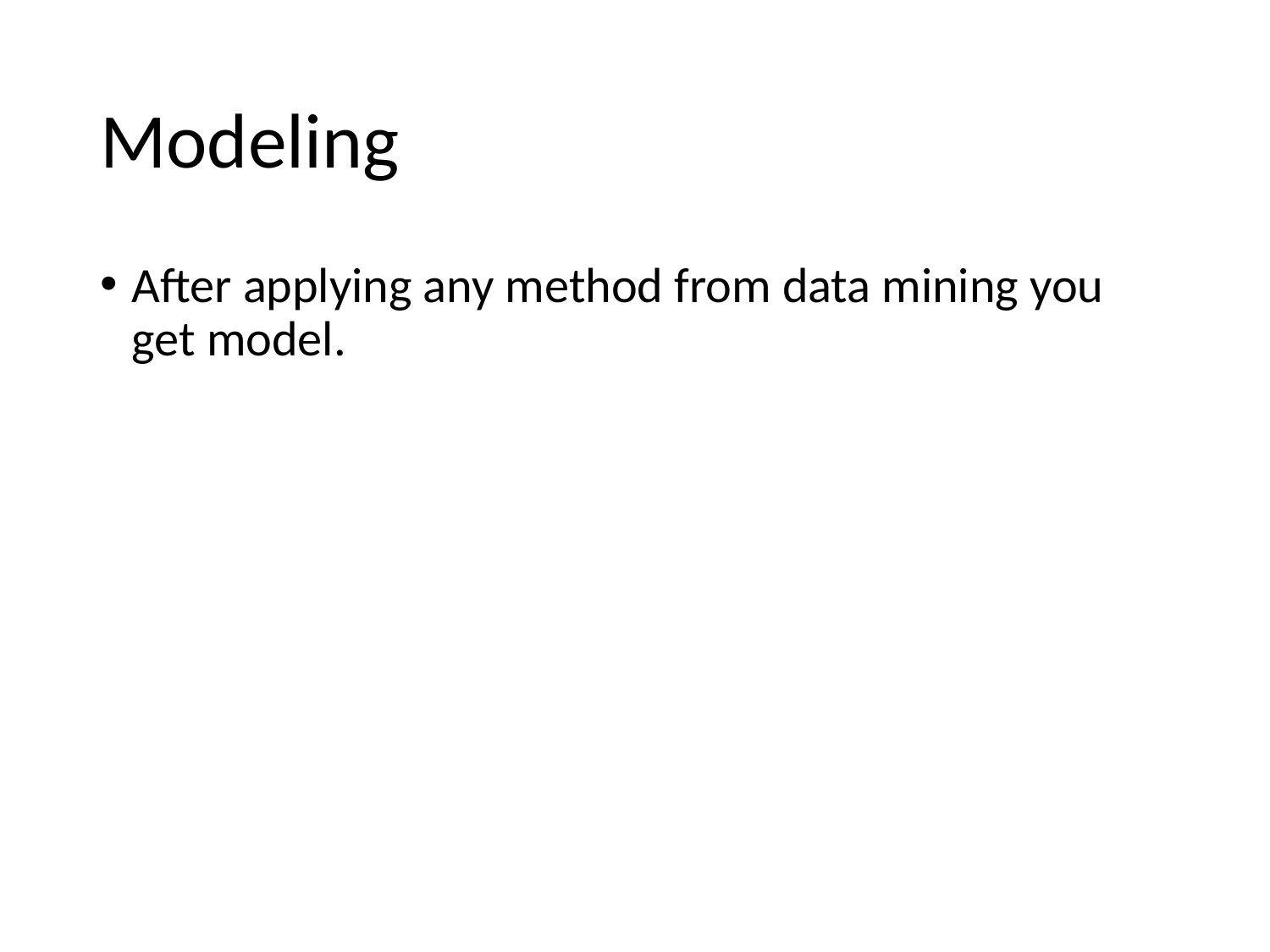

# Modeling
After applying any method from data mining you get model.